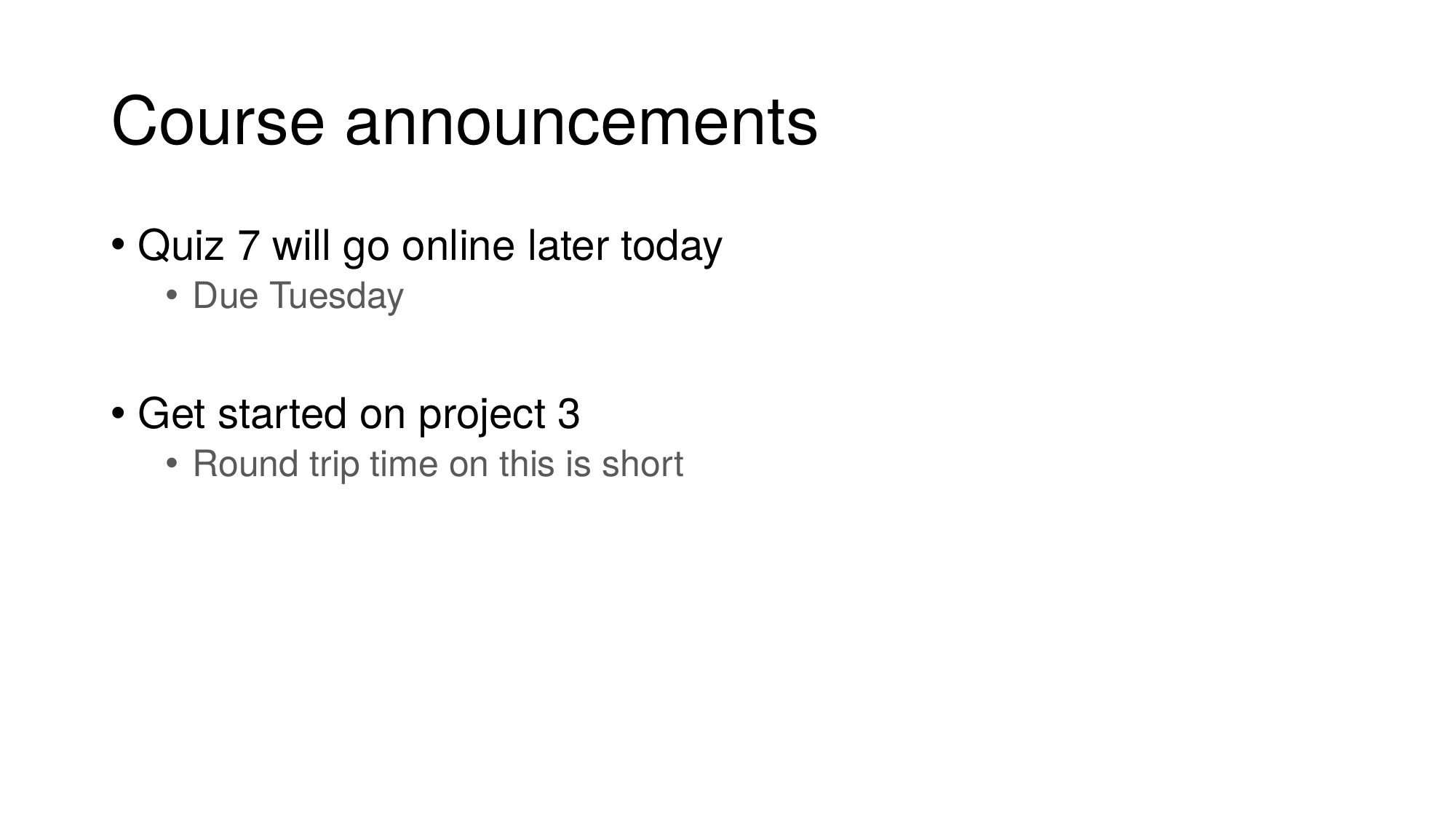

# Course announcements
Quiz 7 will go online later today
Due Tuesday

Get started on project 3
Round trip time on this is short